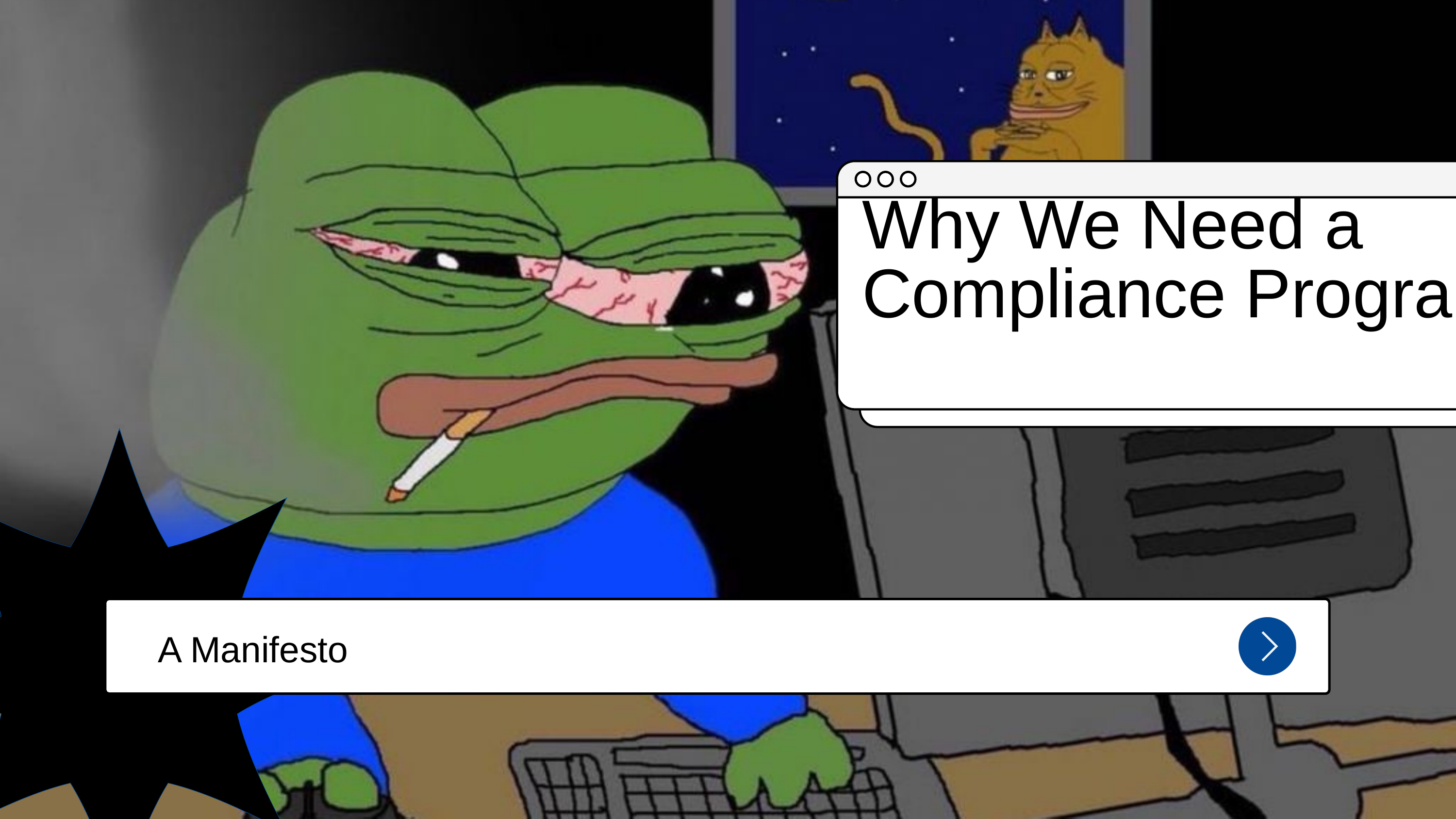

Why We Need a Compliance Program

A Manifesto